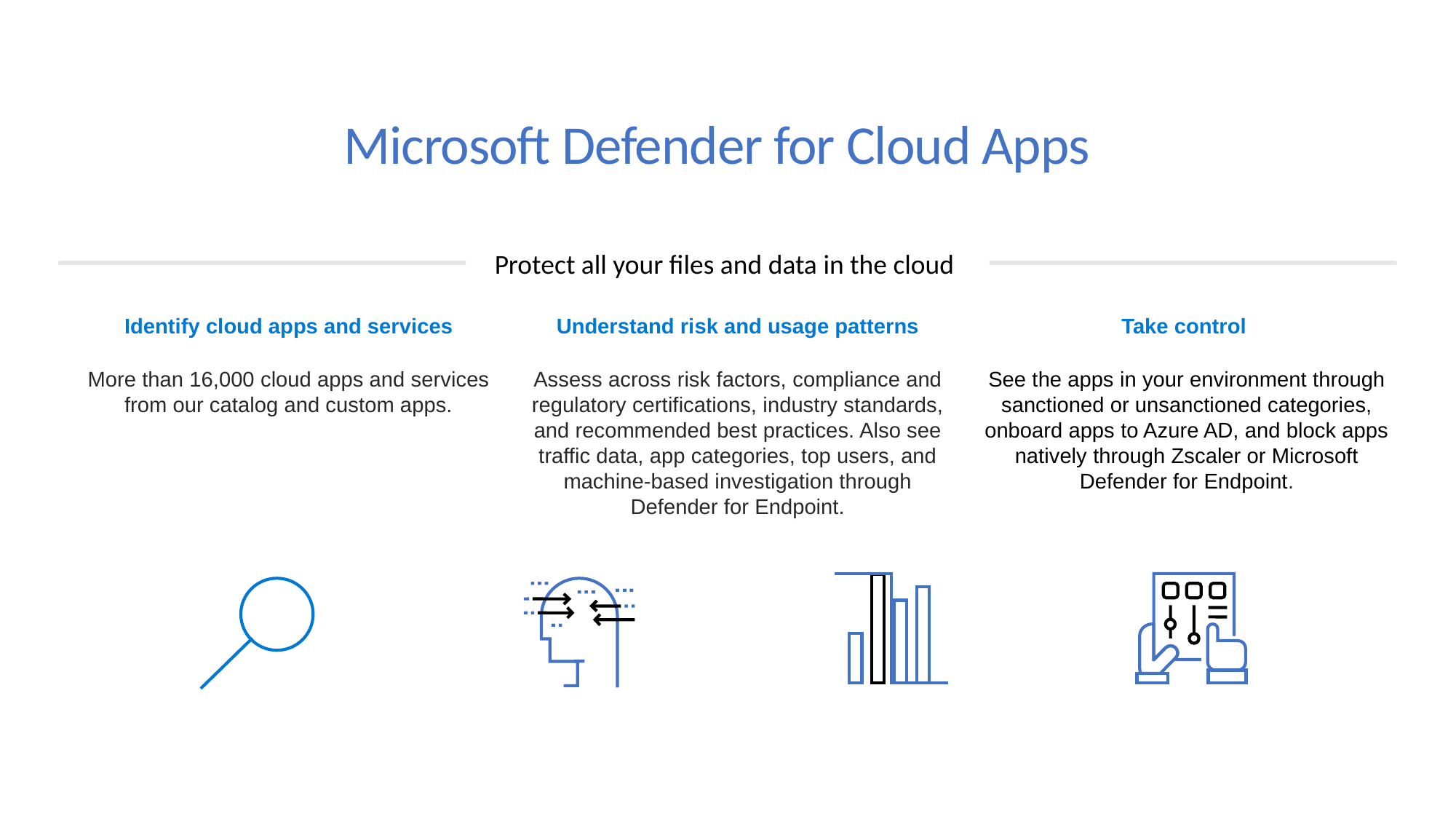

# Microsoft Defender for Office 365

Microsoft Defender for Cloud Apps
Protect all your files and data in the cloud
Identify cloud apps and services
More than 16,000 cloud apps and services from our catalog and custom apps.

Understand risk and usage patterns
Assess across risk factors, compliance and regulatory certifications, industry standards, and recommended best practices. Also see traffic data, app categories, top users, and machine-based investigation through Defender for Endpoint.
Take control
See the apps in your environment through sanctioned or unsanctioned categories, onboard apps to Azure AD, and block apps natively through Zscaler or Microsoft Defender for Endpoint.